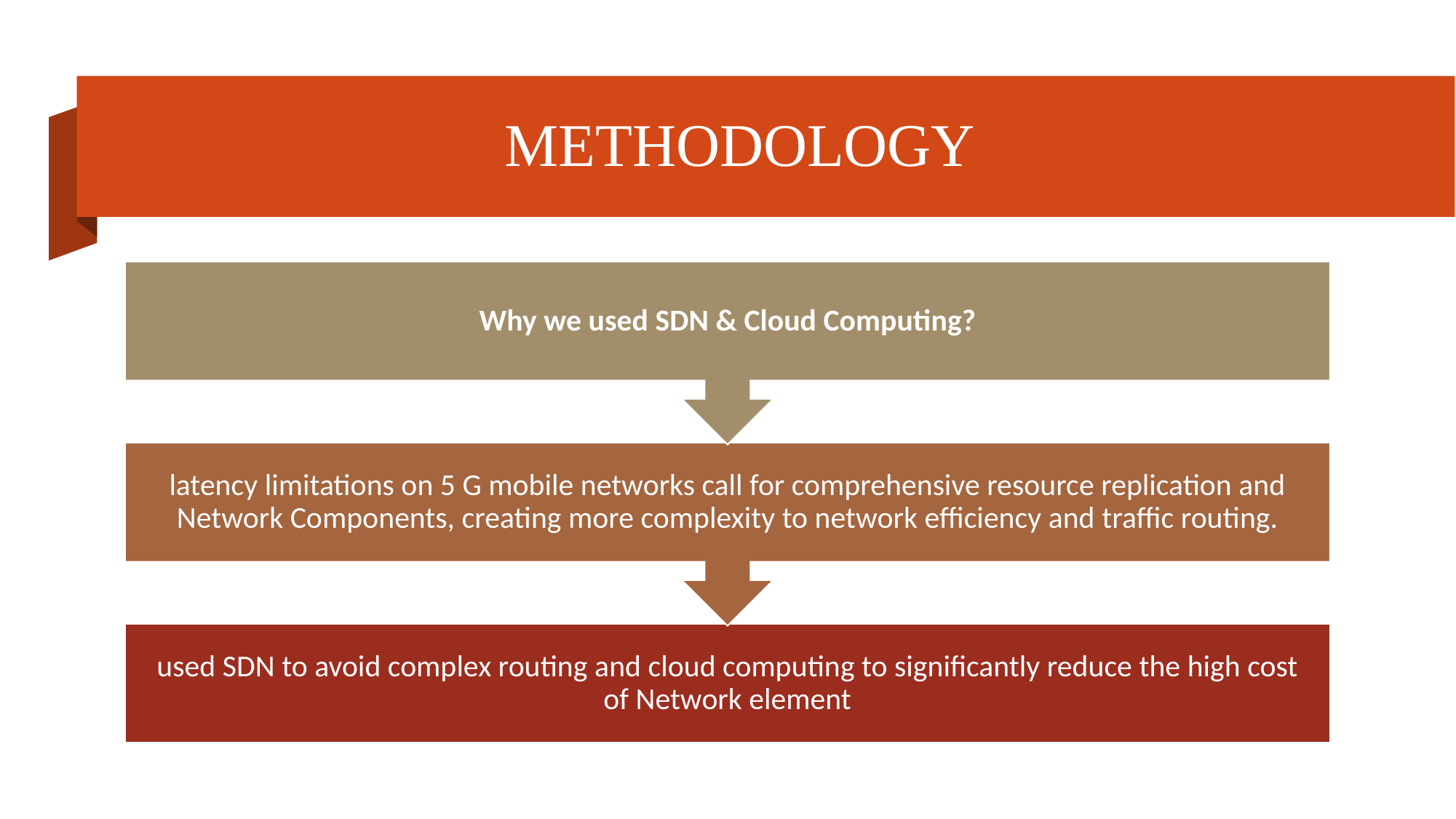

# METHODOLOGY

used SDN to avoid complex routing and cloud computing to significantly reduce the high cost of Network element
latency limitations on 5 G mobile networks call for comprehensive resource replication and Network Components, creating more complexity to network efficiency and traffic routing.
Why we used SDN & Cloud Computing?